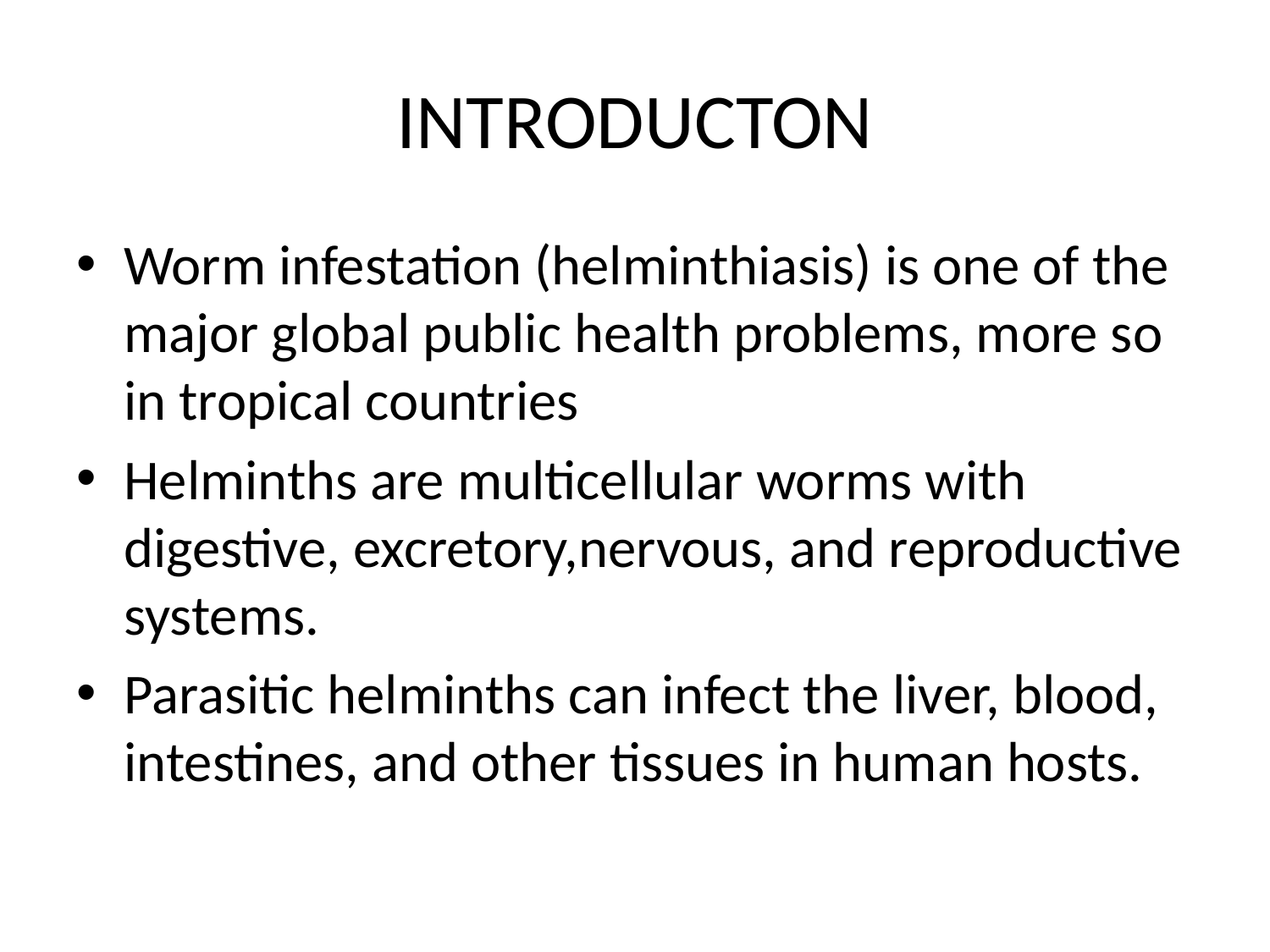

# INTRODUCTON
Worm infestation (helminthiasis) is one of the major global public health problems, more so in tropical countries
Helminths are multicellular worms with digestive, excretory,nervous, and reproductive systems.
Parasitic helminths can infect the liver, blood, intestines, and other tissues in human hosts.